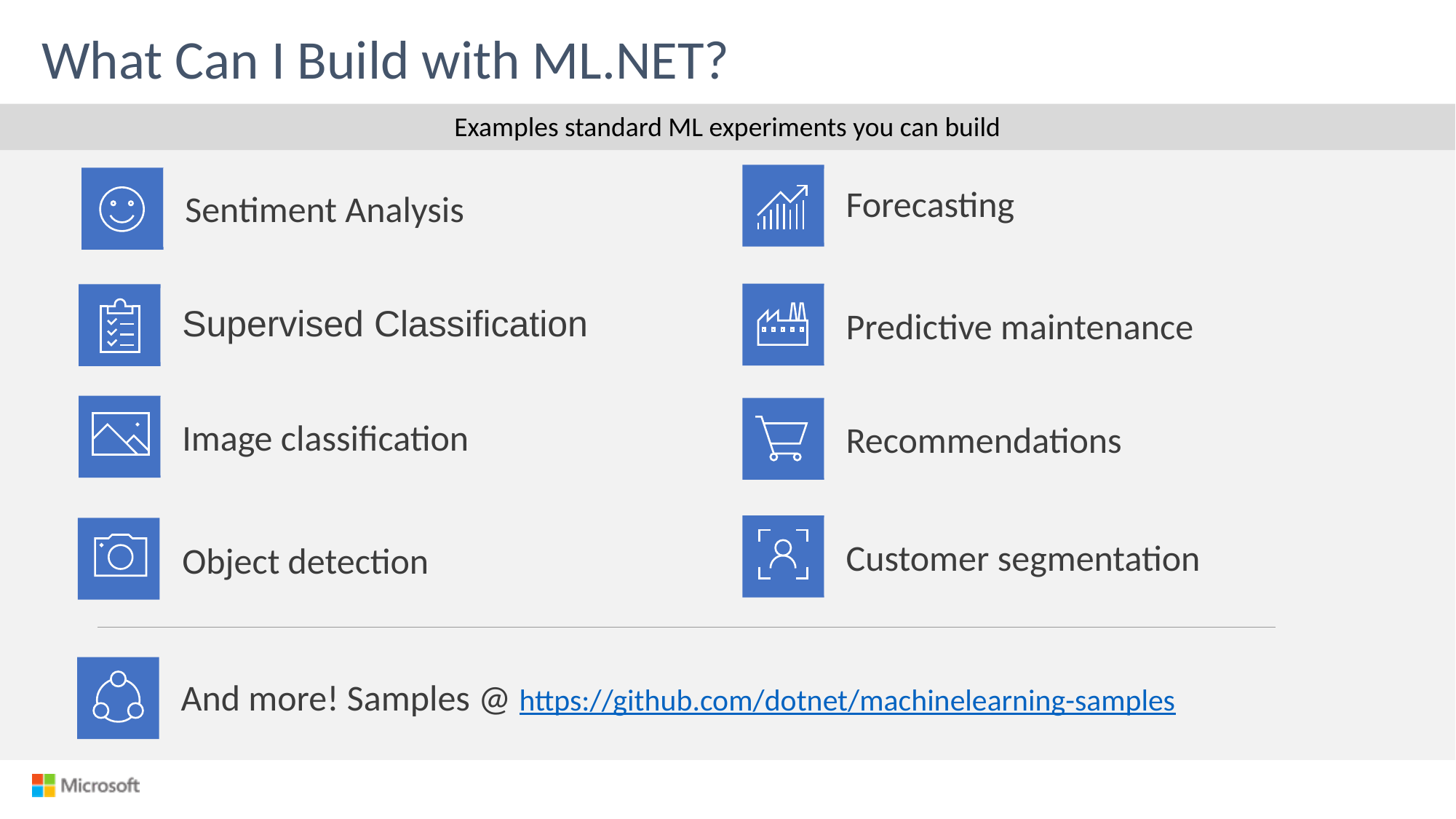

# What Can I Build with ML.NET?
Examples standard ML experiments you can build

Sentiment Analysis
Forecasting

Predictive maintenance
Supervised Classification

Image classification

Recommendations

Customer segmentation

Object detection

And more! Samples @ https://github.com/dotnet/machinelearning-samples